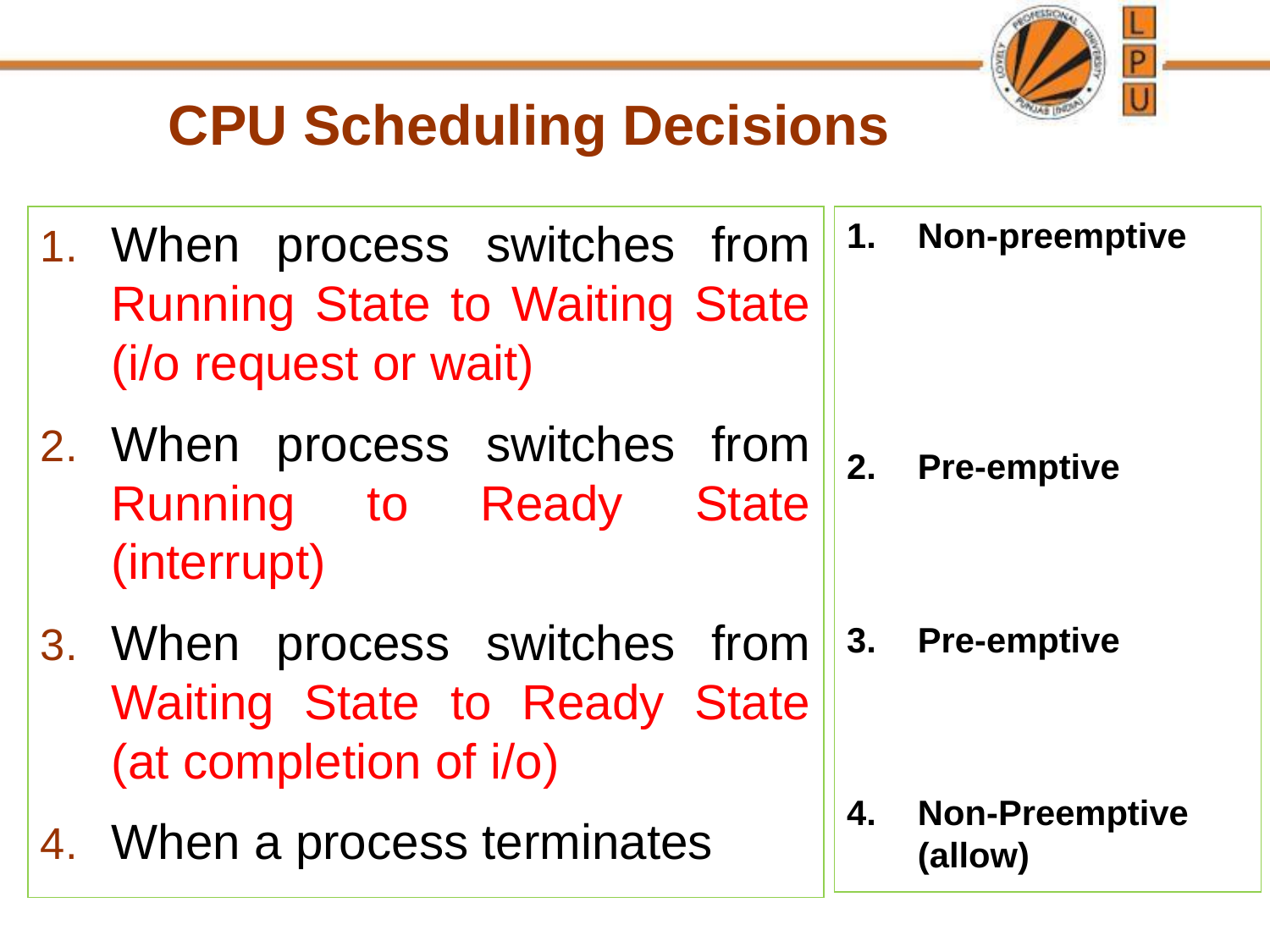

CPU Scheduling Decisions
When process switches from Running State to Waiting State (i/o request or wait)
When process switches from Running to Ready State (interrupt)
When process switches from Waiting State to Ready State (at completion of i/o)
When a process terminates
1.	Non-preemptive

2.	Pre-emptive

3.	Pre-emptive

4.	Non-Preemptive (allow)